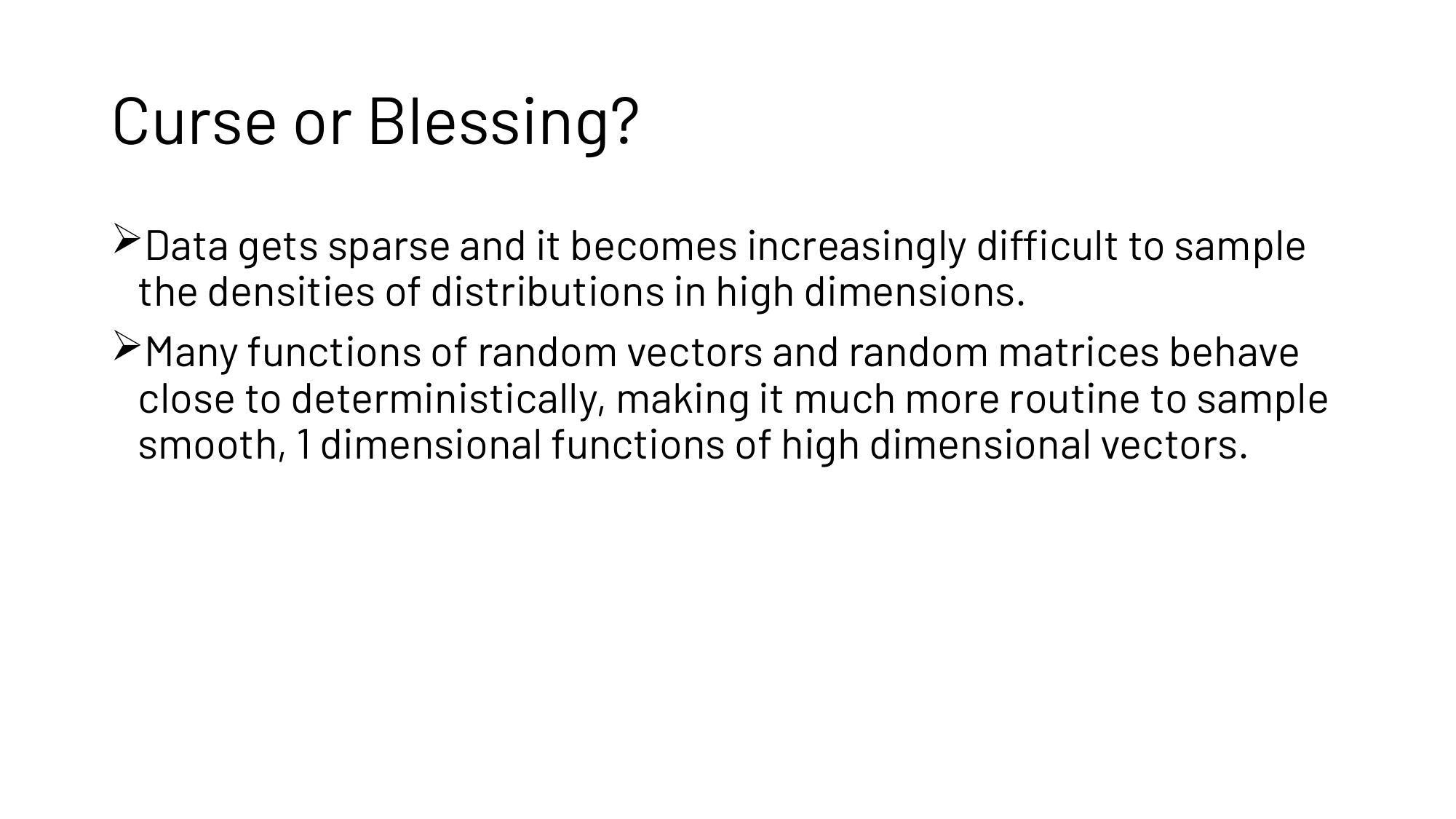

# Curse or Blessing?
Data gets sparse and it becomes increasingly difficult to sample the densities of distributions in high dimensions.
Many functions of random vectors and random matrices behave close to deterministically, making it much more routine to sample smooth, 1 dimensional functions of high dimensional vectors.